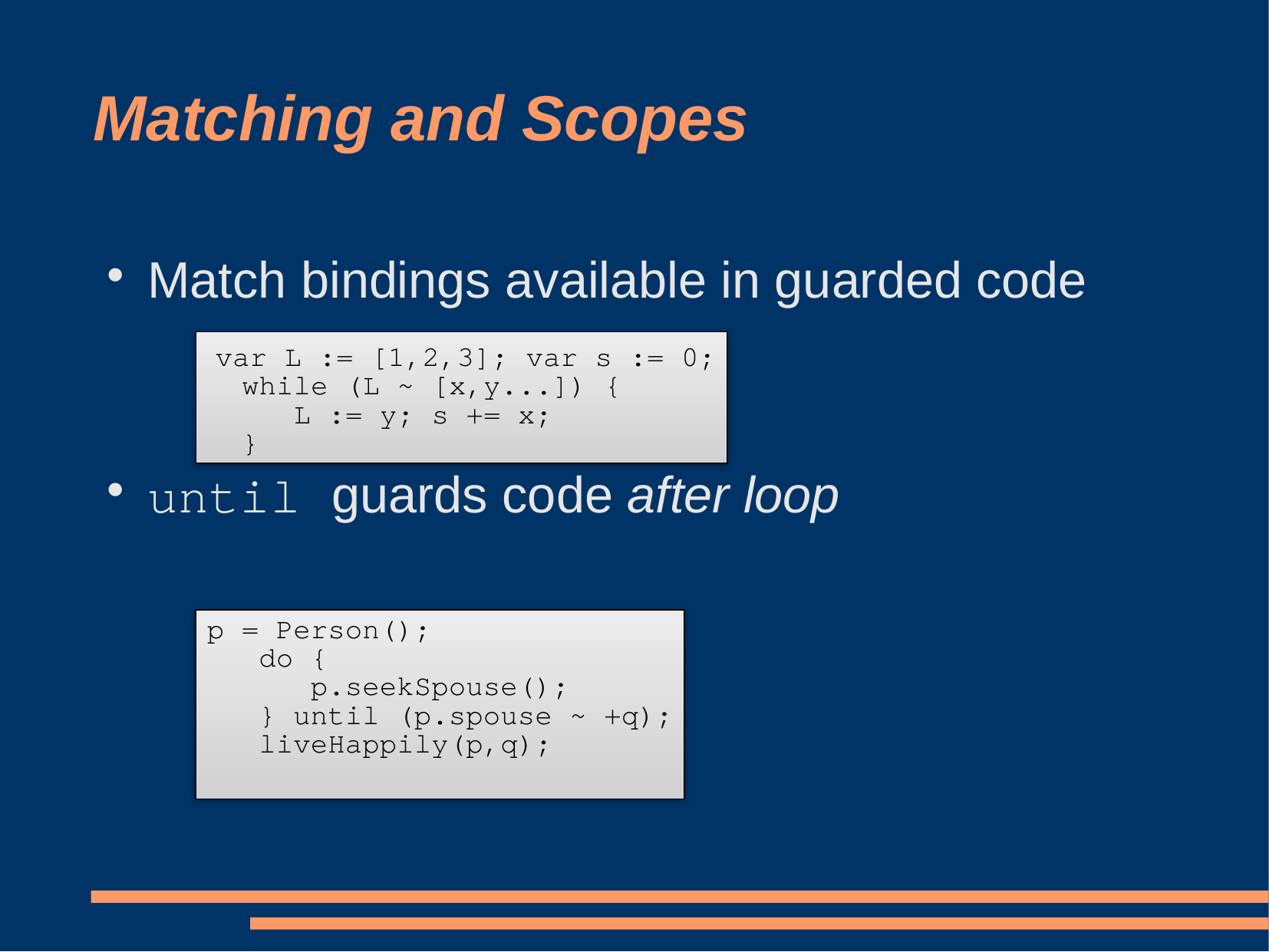

# Matching and Scopes
Match bindings available in guarded code

until guards code after loop

 var L := [1,2,3]; var s := 0;
  while (L ~ [x,y...]) {
     L := y; s += x;
  }
p = Person();
   do {
      p.seekSpouse();
   } until (p.spouse ~ +q);
   liveHappily(p,q);